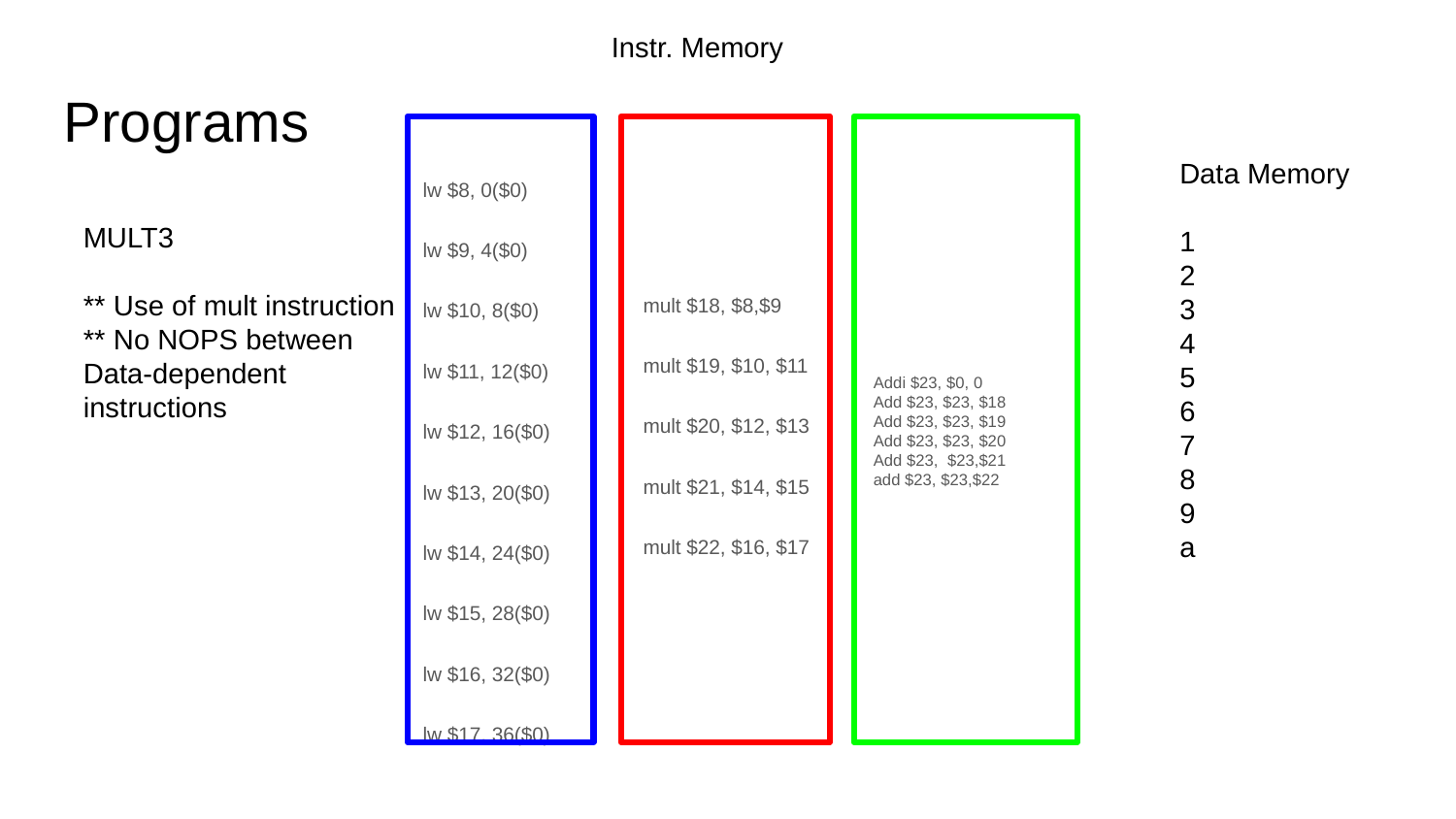

Instr. Memory
Programs

lw $8, 0($0)
lw $9, 4($0)
lw $10, 8($0)
lw $11, 12($0)
lw $12, 16($0)
lw $13, 20($0)
lw $14, 24($0)
lw $15, 28($0)
lw $16, 32($0)
lw $17, 36($0)

Data Memory

1
2
3
4
5
6
7
8
9
a
Addi $23, $0, 0
Add $23, $23, $18
Add $23, $23, $19
Add $23, $23, $20
Add $23,  $23,$21
add $23, $23,$22
mult $18, $8,$9
mult $19, $10, $11
mult $20, $12, $13
mult $21, $14, $15
mult $22, $16, $17

MULT3

** Use of mult instruction
** No NOPS between
Data-dependent
instructions